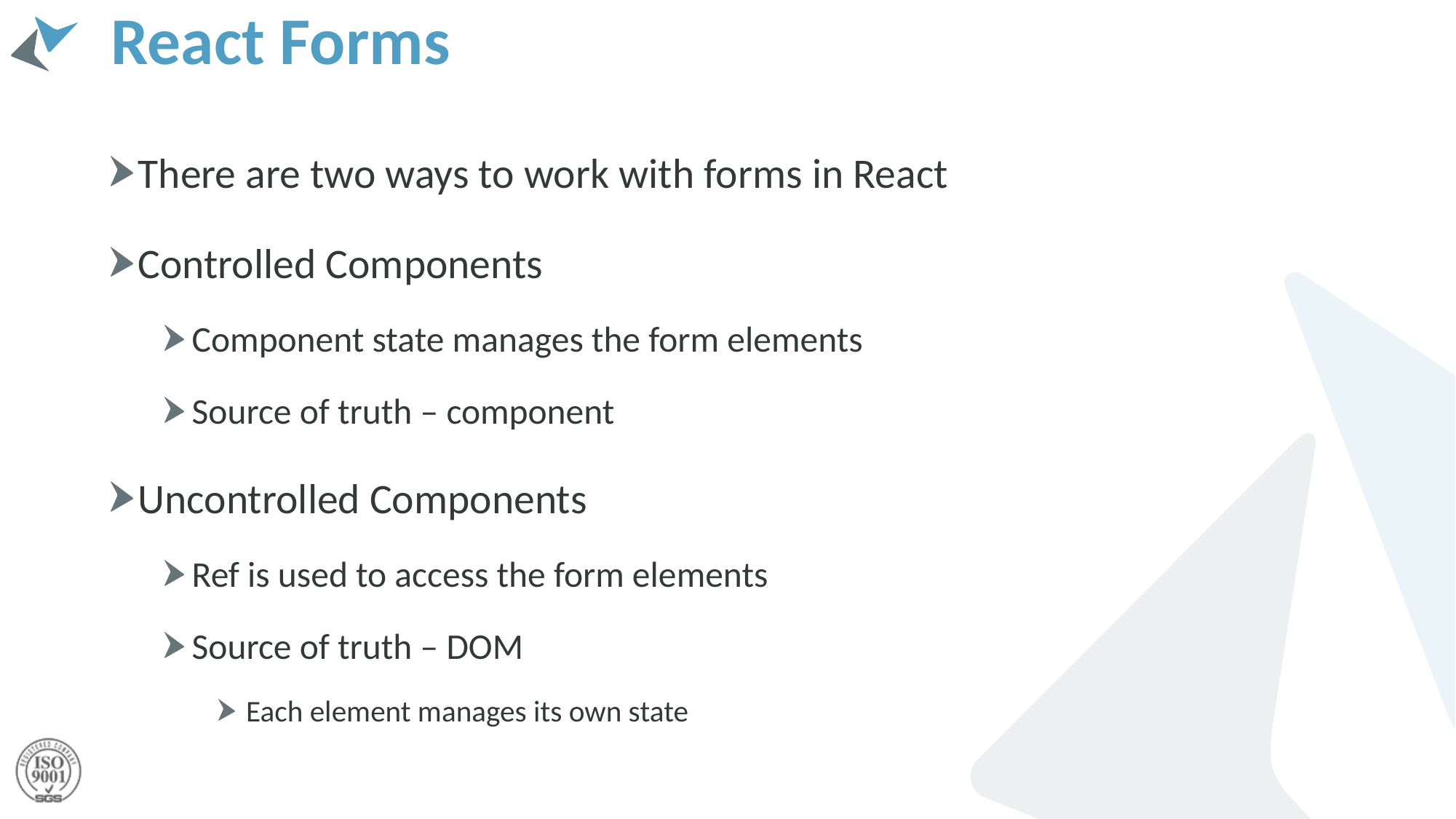

# React Forms
There are two ways to work with forms in React
Controlled Components
Component state manages the form elements
Source of truth – component
Uncontrolled Components
Ref is used to access the form elements
Source of truth – DOM
Each element manages its own state